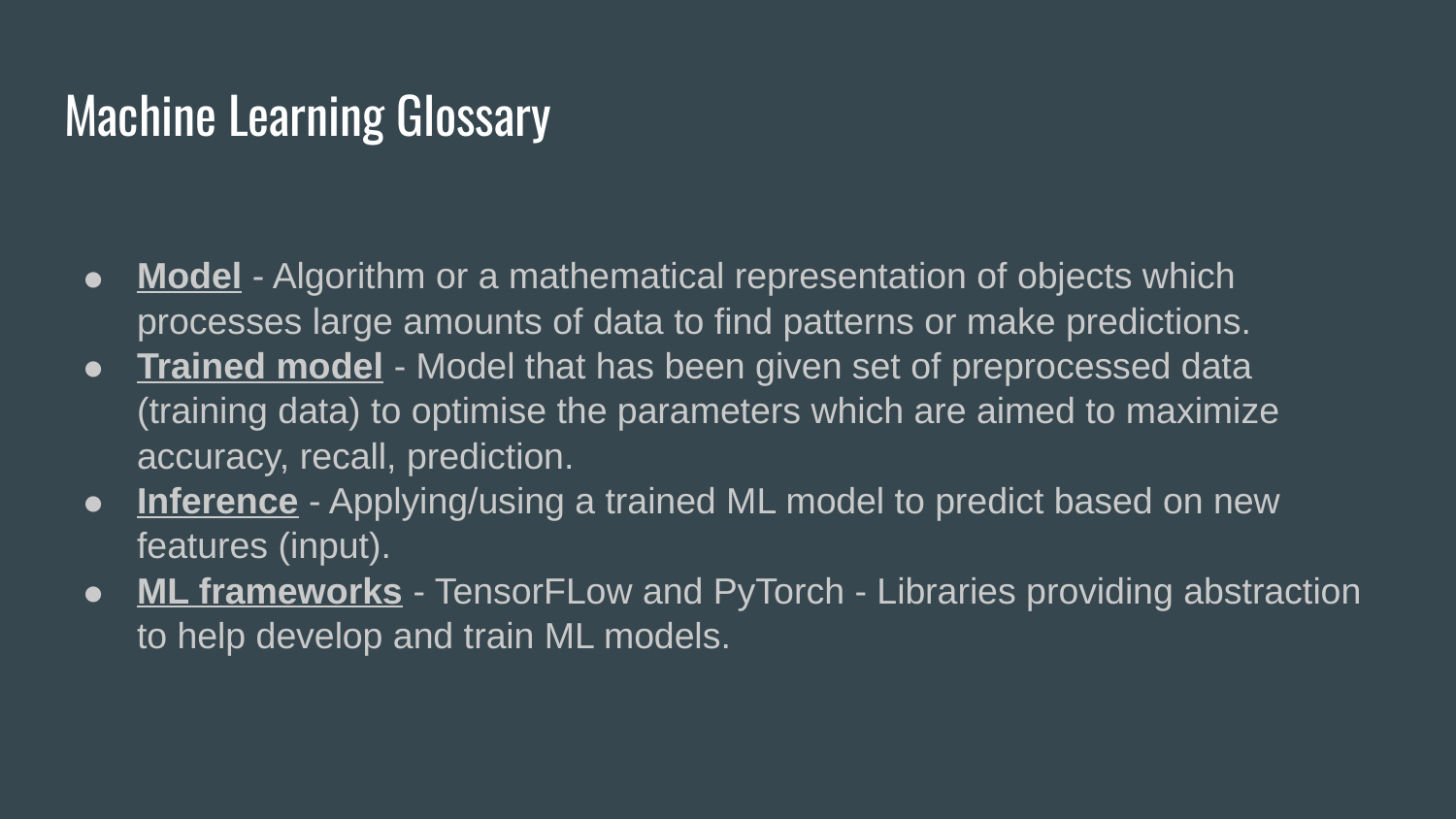

# Machine Learning Glossary
Model - Algorithm or a mathematical representation of objects which processes large amounts of data to find patterns or make predictions.
Trained model - Model that has been given set of preprocessed data (training data) to optimise the parameters which are aimed to maximize accuracy, recall, prediction.
Inference - Applying/using a trained ML model to predict based on new features (input).
ML frameworks - TensorFLow and PyTorch - Libraries providing abstraction to help develop and train ML models.